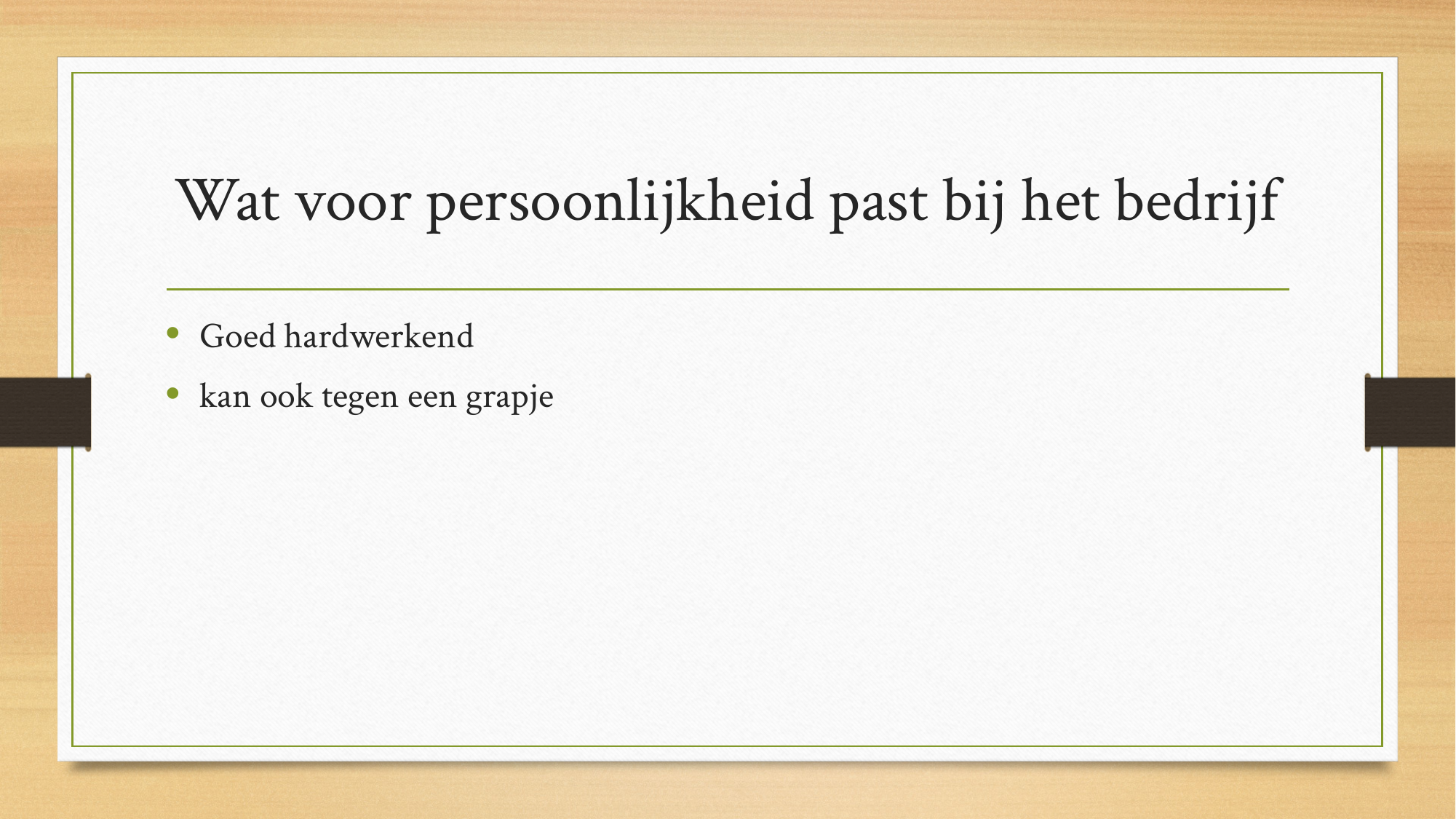

# Wat voor persoonlijkheid past bij het bedrijf
Goed hardwerkend
kan ook tegen een grapje